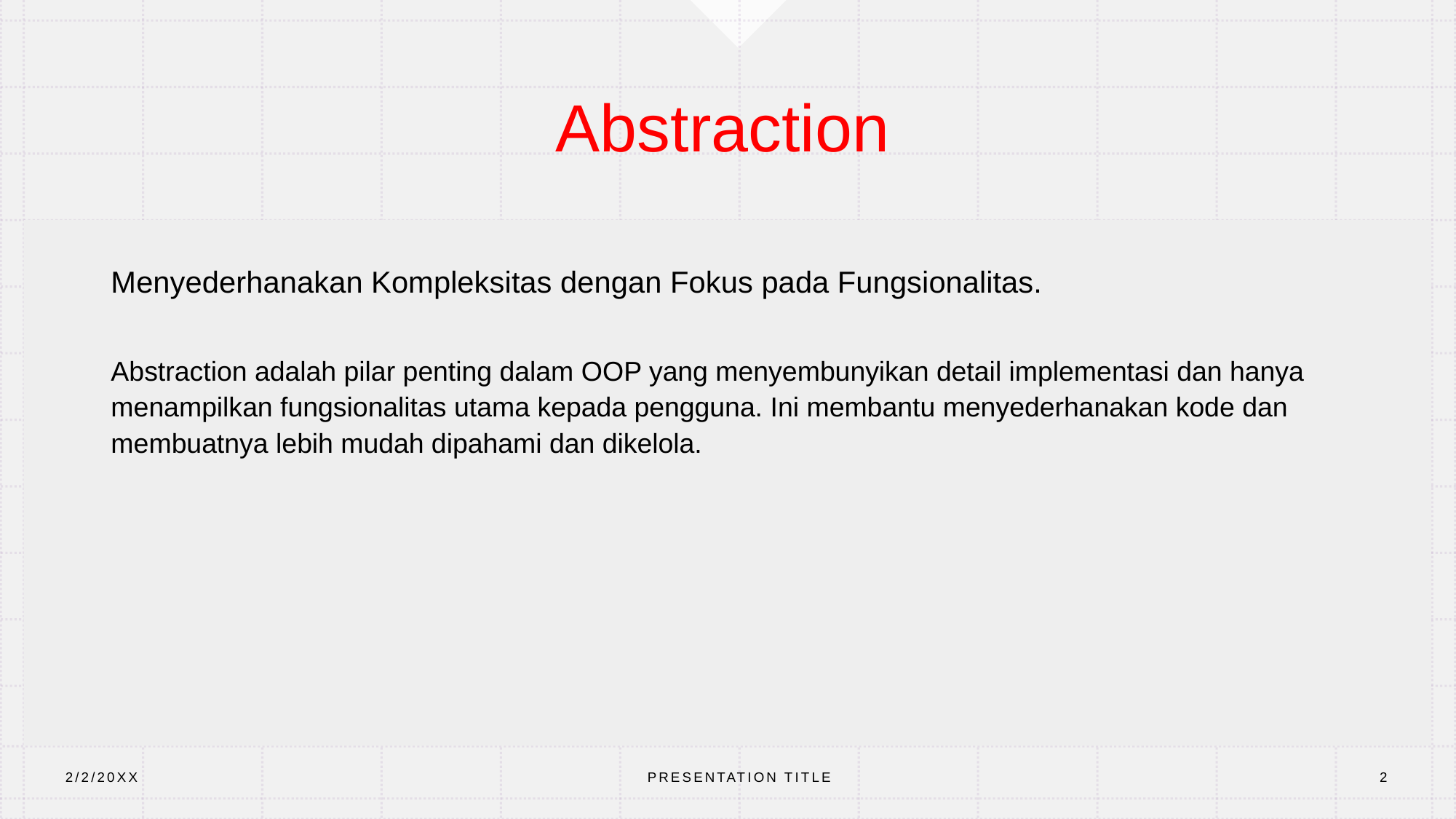

# Abstraction
Menyederhanakan Kompleksitas dengan Fokus pada Fungsionalitas.

Abstraction adalah pilar penting dalam OOP yang menyembunyikan detail implementasi dan hanya menampilkan fungsionalitas utama kepada pengguna. Ini membantu menyederhanakan kode dan membuatnya lebih mudah dipahami dan dikelola.

PRESENTATION TITLE
2/2/20XX
2